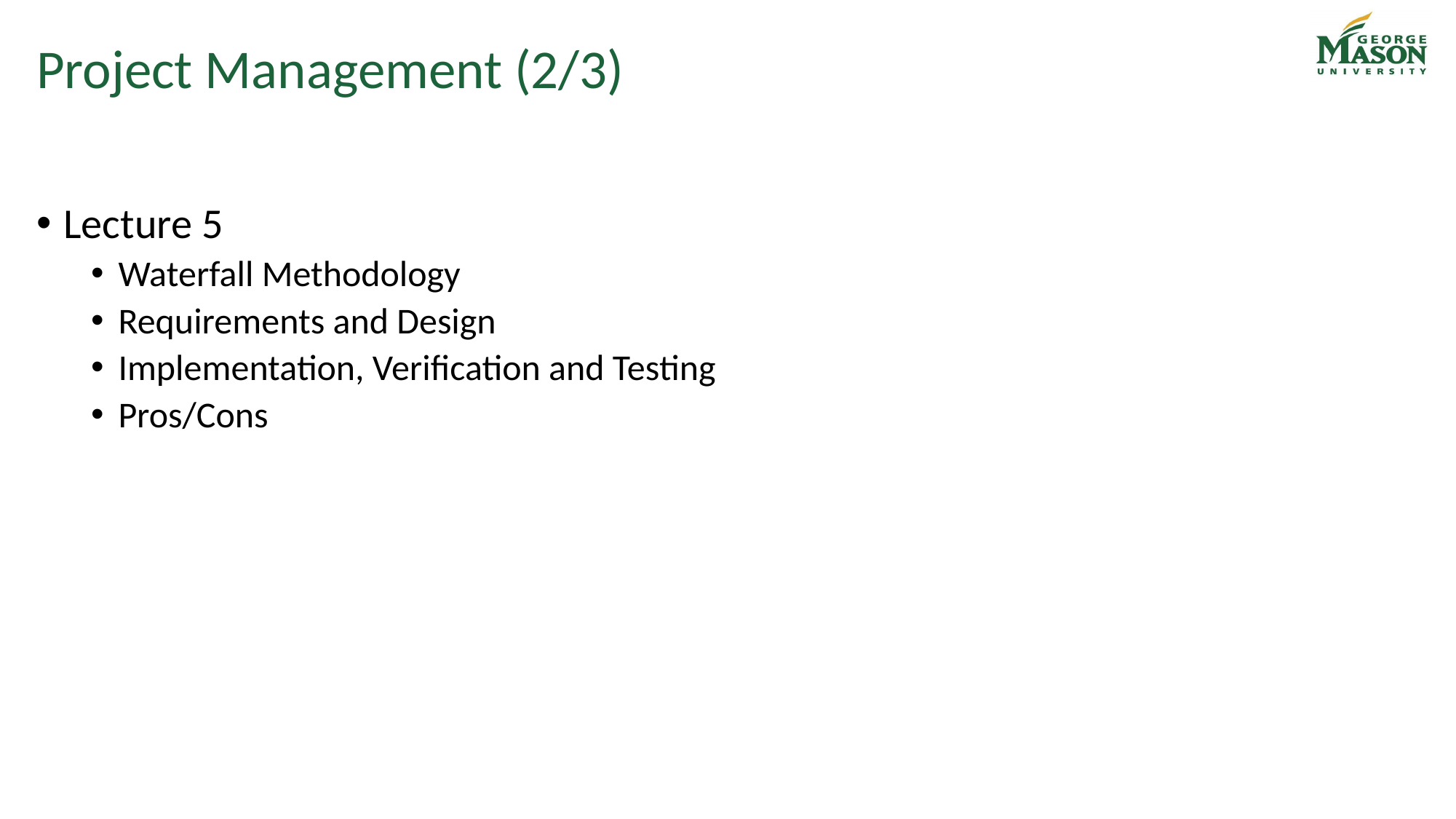

# Project Management (2/3)

Lecture 5
Waterfall Methodology
Requirements and Design
Implementation, Verification and Testing
Pros/Cons